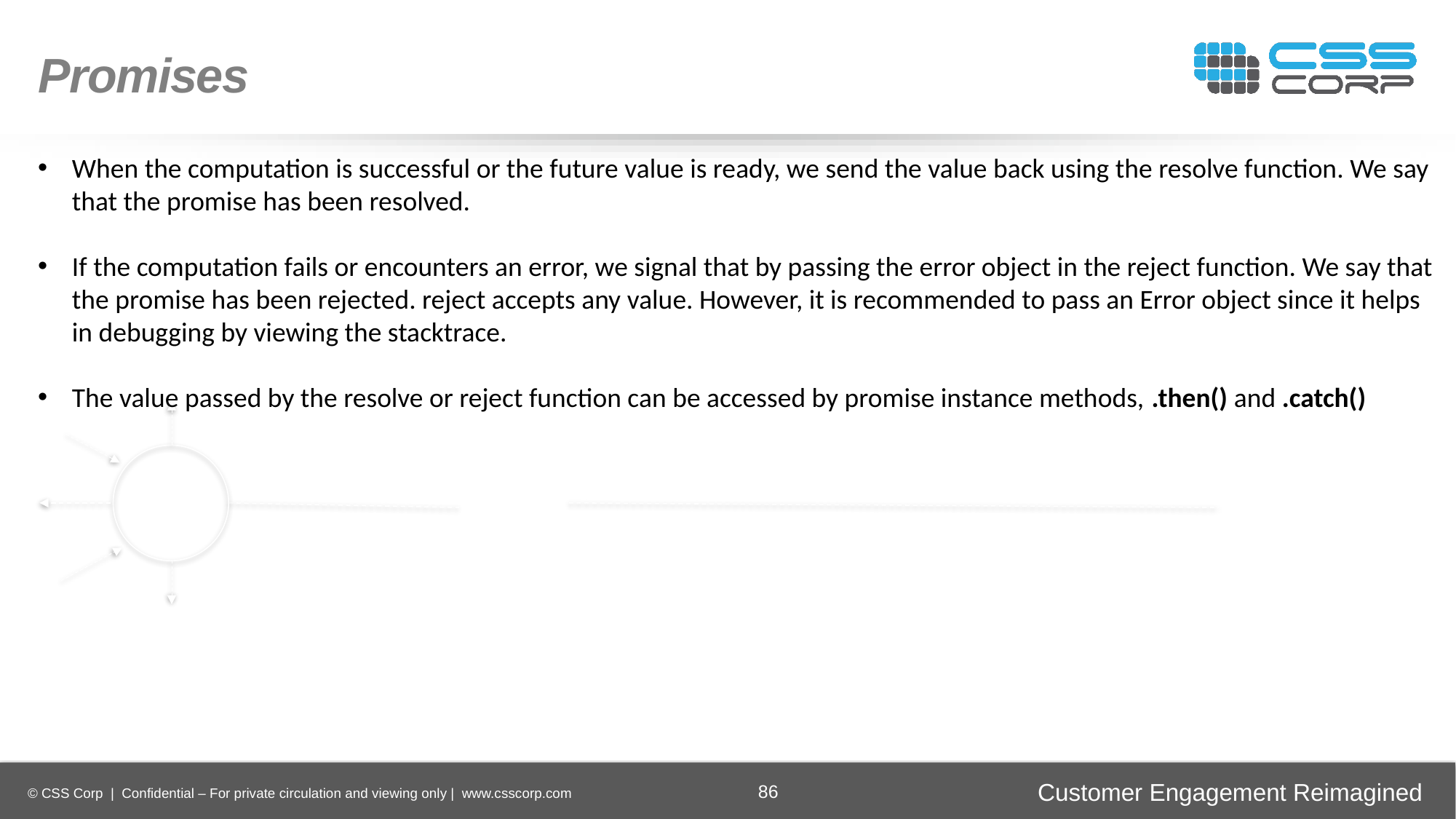

Promises
When the computation is successful or the future value is ready, we send the value back using the resolve function. We say that the promise has been resolved.

If the computation fails or encounters an error, we signal that by passing the error object in the reject function. We say that the promise has been rejected. reject accepts any value. However, it is recommended to pass an Error object since it helps in debugging by viewing the stacktrace.

The value passed by the resolve or reject function can be accessed by promise instance methods, .then() and .catch()

Enhancing
Operational Efficiency

Faster Time-to-Market

Digital
Transformation

Securing Brand and Customer Trust

86